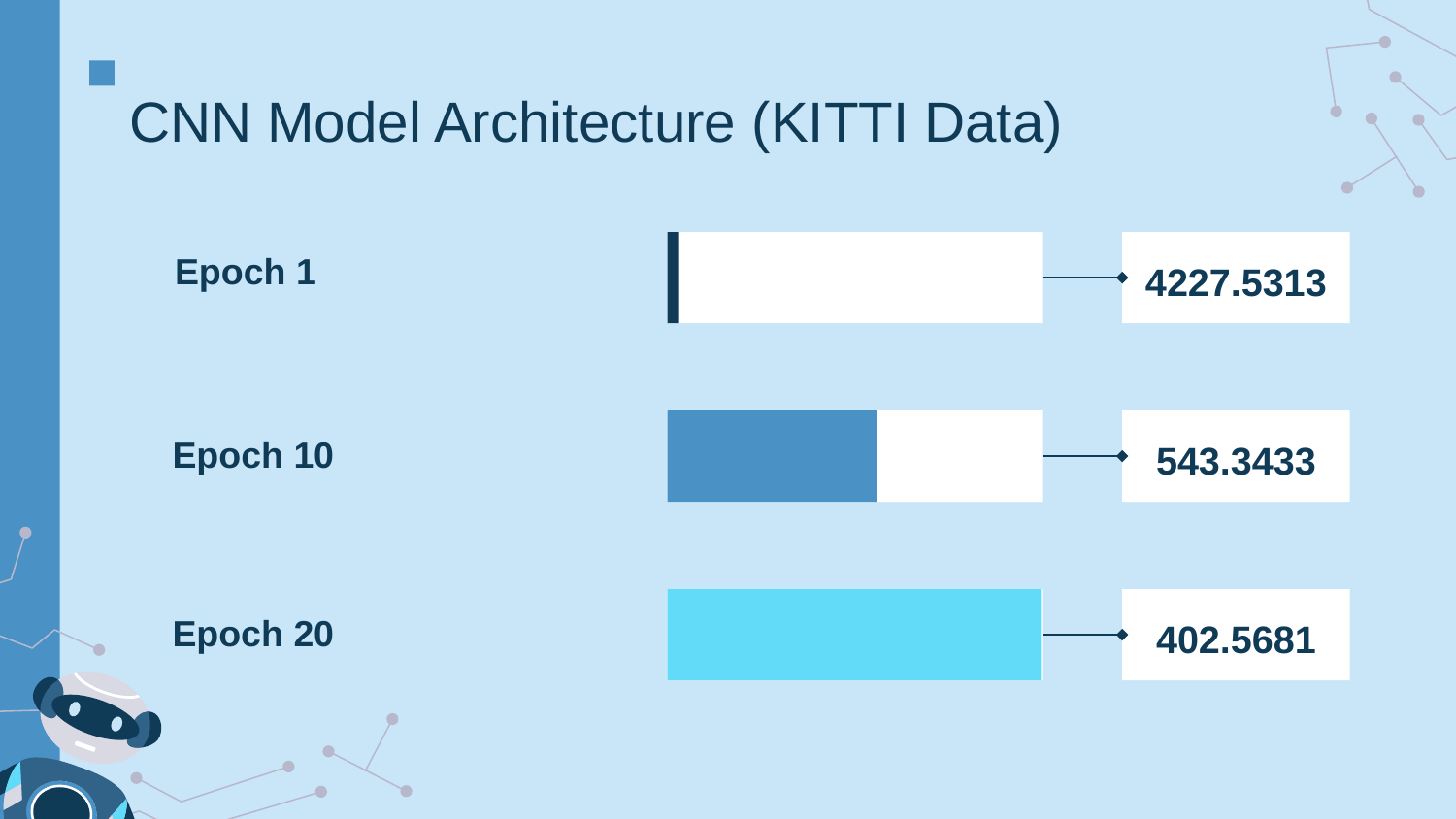

# CNN Model Architecture (KITTI Data)

4227.5313
Epoch 1

543.3433
Epoch 10

402.5681
Epoch 20